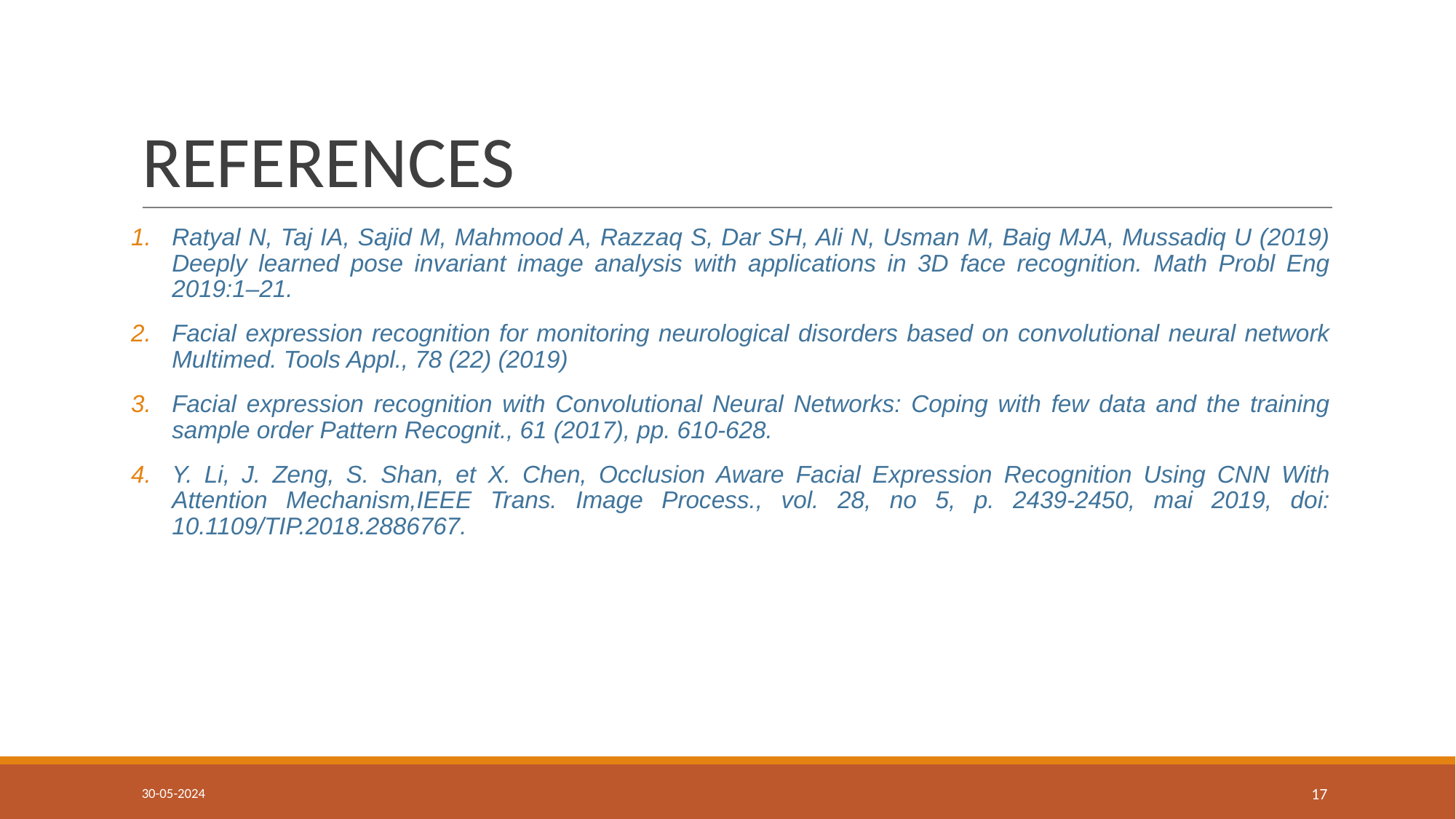

# REFERENCES
Ratyal N, Taj IA, Sajid M, Mahmood A, Razzaq S, Dar SH, Ali N, Usman M, Baig MJA, Mussadiq U (2019) Deeply learned pose invariant image analysis with applications in 3D face recognition. Math Probl Eng 2019:1–21.
Facial expression recognition for monitoring neurological disorders based on convolutional neural network Multimed. Tools Appl., 78 (22) (2019)
Facial expression recognition with Convolutional Neural Networks: Coping with few data and the training sample order Pattern Recognit., 61 (2017), pp. 610-628.
Y. Li, J. Zeng, S. Shan, et X. Chen, Occlusion Aware Facial Expression Recognition Using CNN With Attention Mechanism,IEEE Trans. Image Process., vol. 28, no 5, p. 2439‑2450, mai 2019, doi: 10.1109/TIP.2018.2886767.

17
30-05-2024